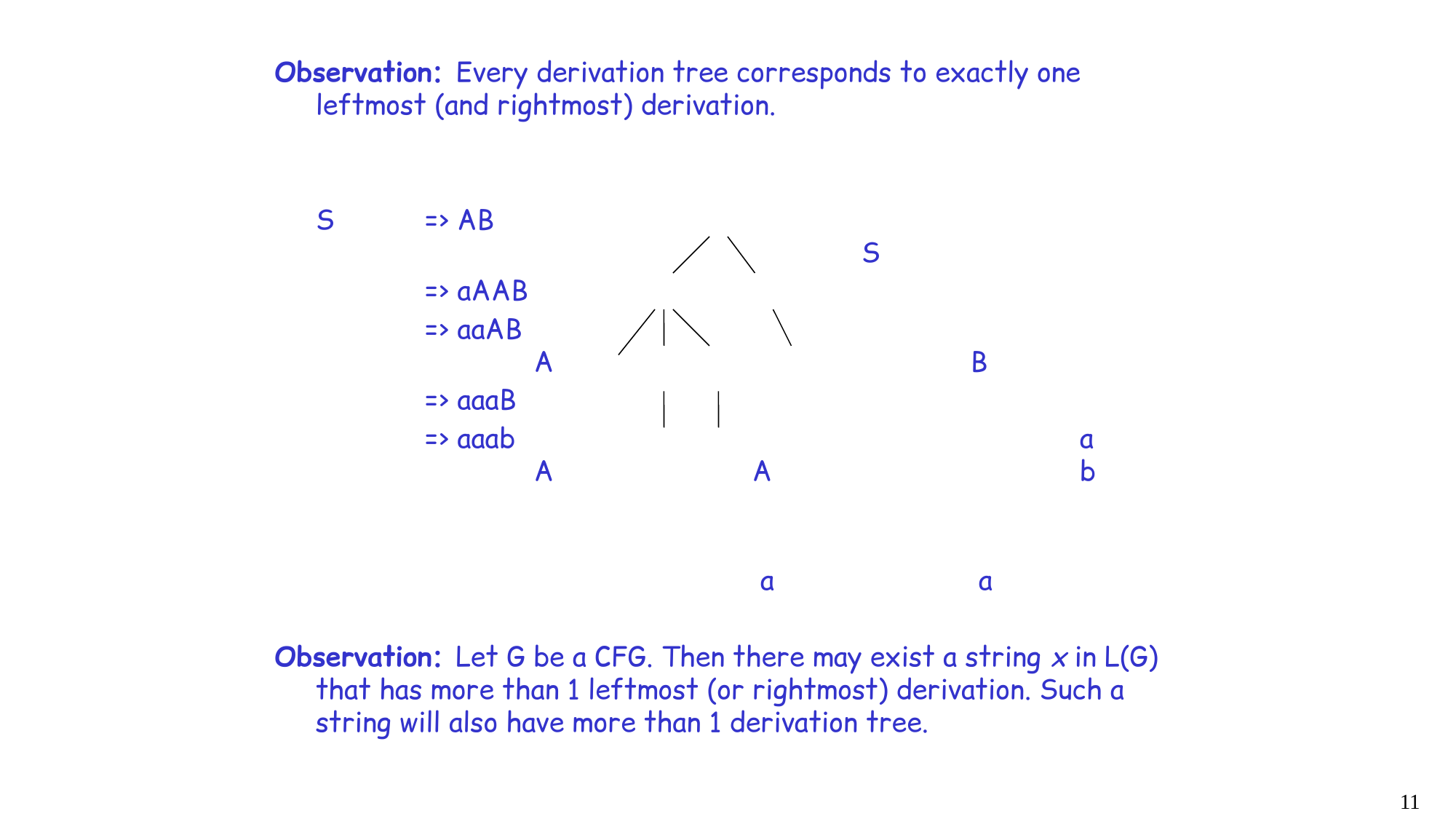

Observation: Every derivation tree corresponds to exactly one leftmost (and rightmost) derivation.

	S 	=> AB											S
		=> aAAB
		=> aaAB								A				B
		=> aaaB
		=> aaab						a		A		A			b

												 a		 a

Observation: Let G be a CFG. Then there may exist a string x in L(G) that has more than 1 leftmost (or rightmost) derivation. Such a string will also have more than 1 derivation tree.

11